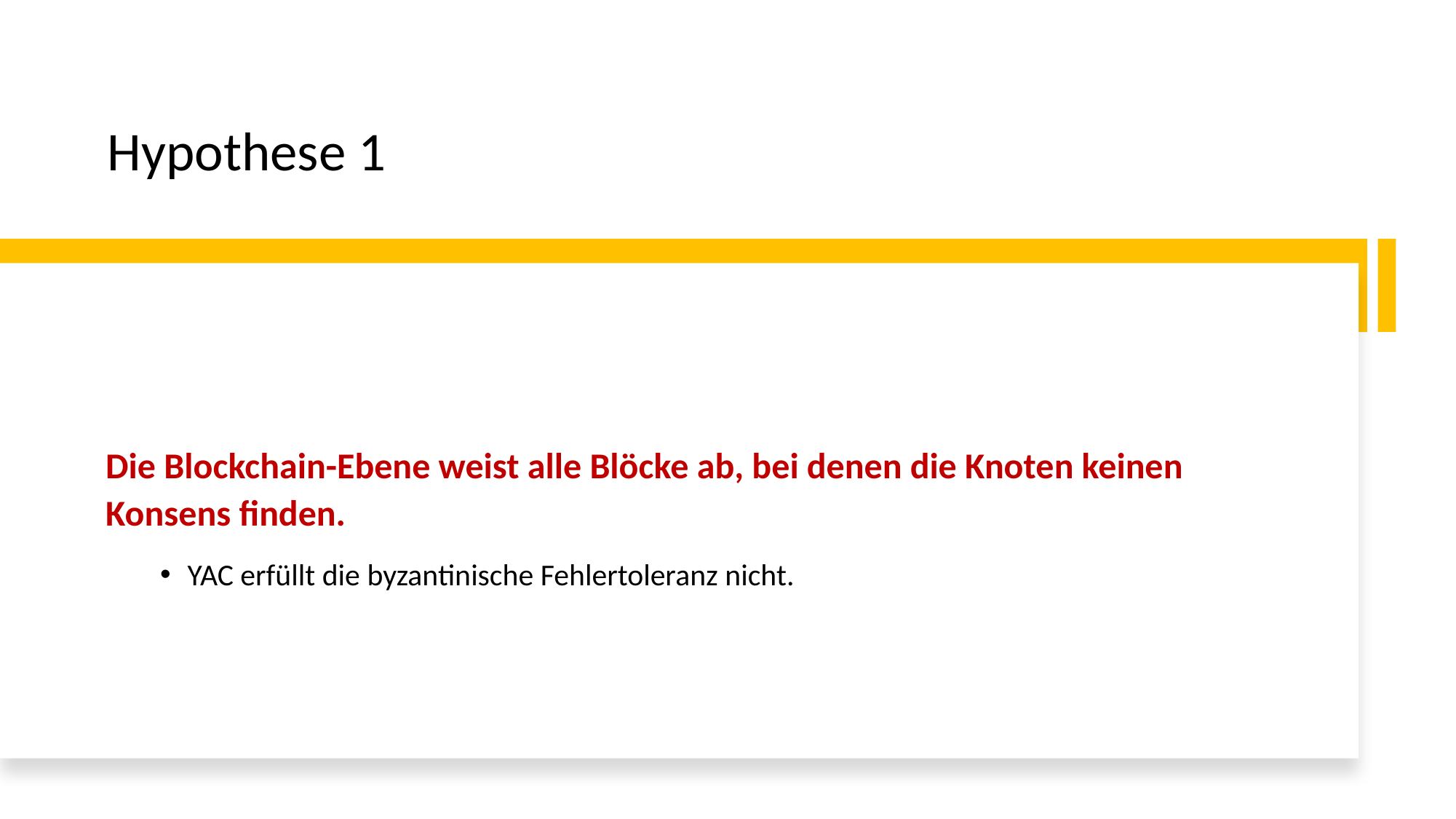

# Hypothese 1

Die Blockchain-Ebene weist alle Blöcke ab, bei denen die Knoten keinen Konsens finden.
YAC erfüllt die byzantinische Fehlertoleranz nicht.